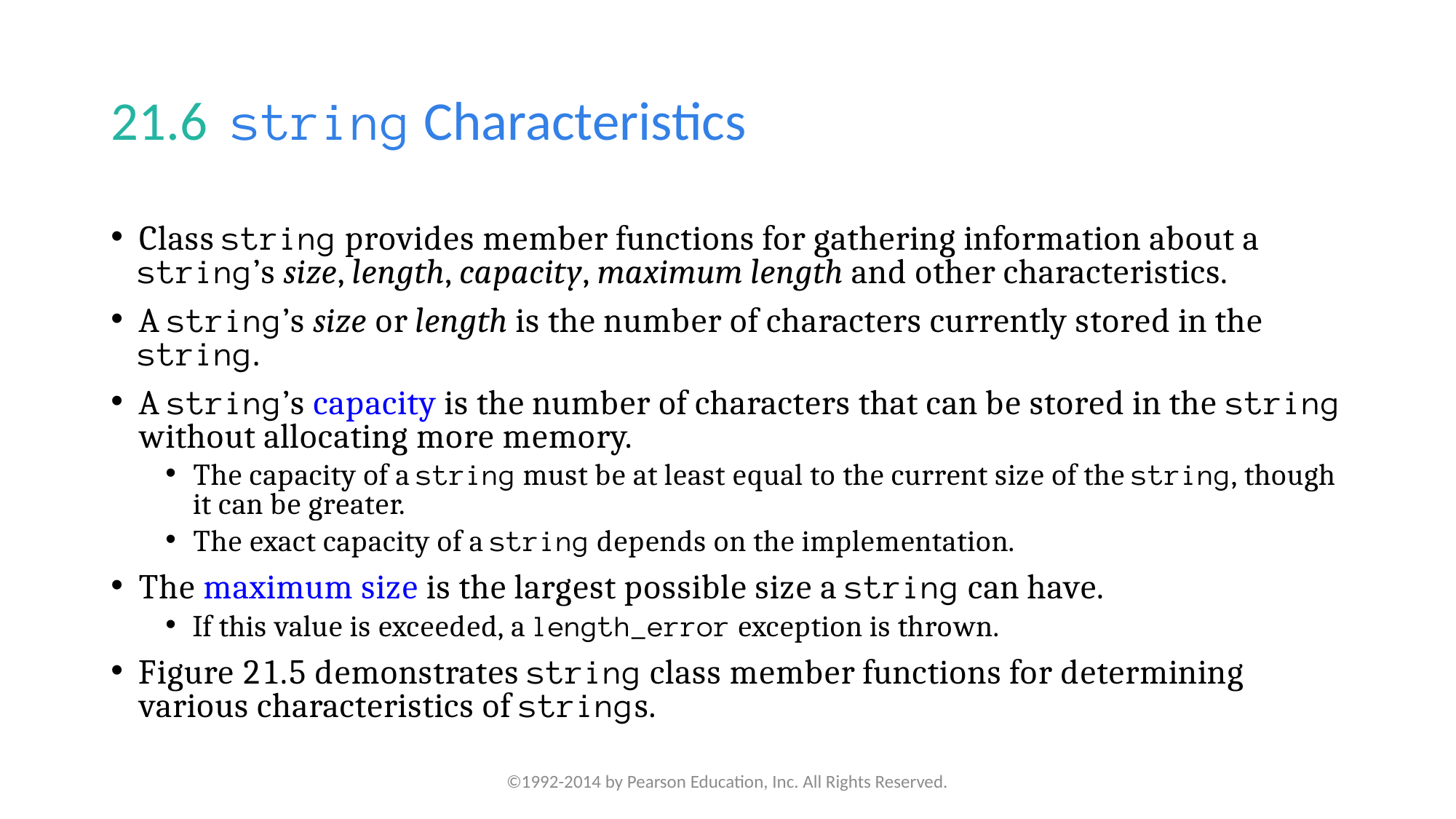

# 21.6  string Characteristics
Class string provides member functions for gathering information about a string’s size, length, capacity, maximum length and other characteristics.
A string’s size or length is the number of characters currently stored in the string.
A string’s capacity is the number of characters that can be stored in the string without allocating more memory.
The capacity of a string must be at least equal to the current size of the string, though it can be greater.
The exact capacity of a string depends on the implementation.
The maximum size is the largest possible size a string can have.
If this value is exceeded, a length_error exception is thrown.
Figure 21.5 demonstrates string class member functions for determining various characteristics of strings.
©1992-2014 by Pearson Education, Inc. All Rights Reserved.